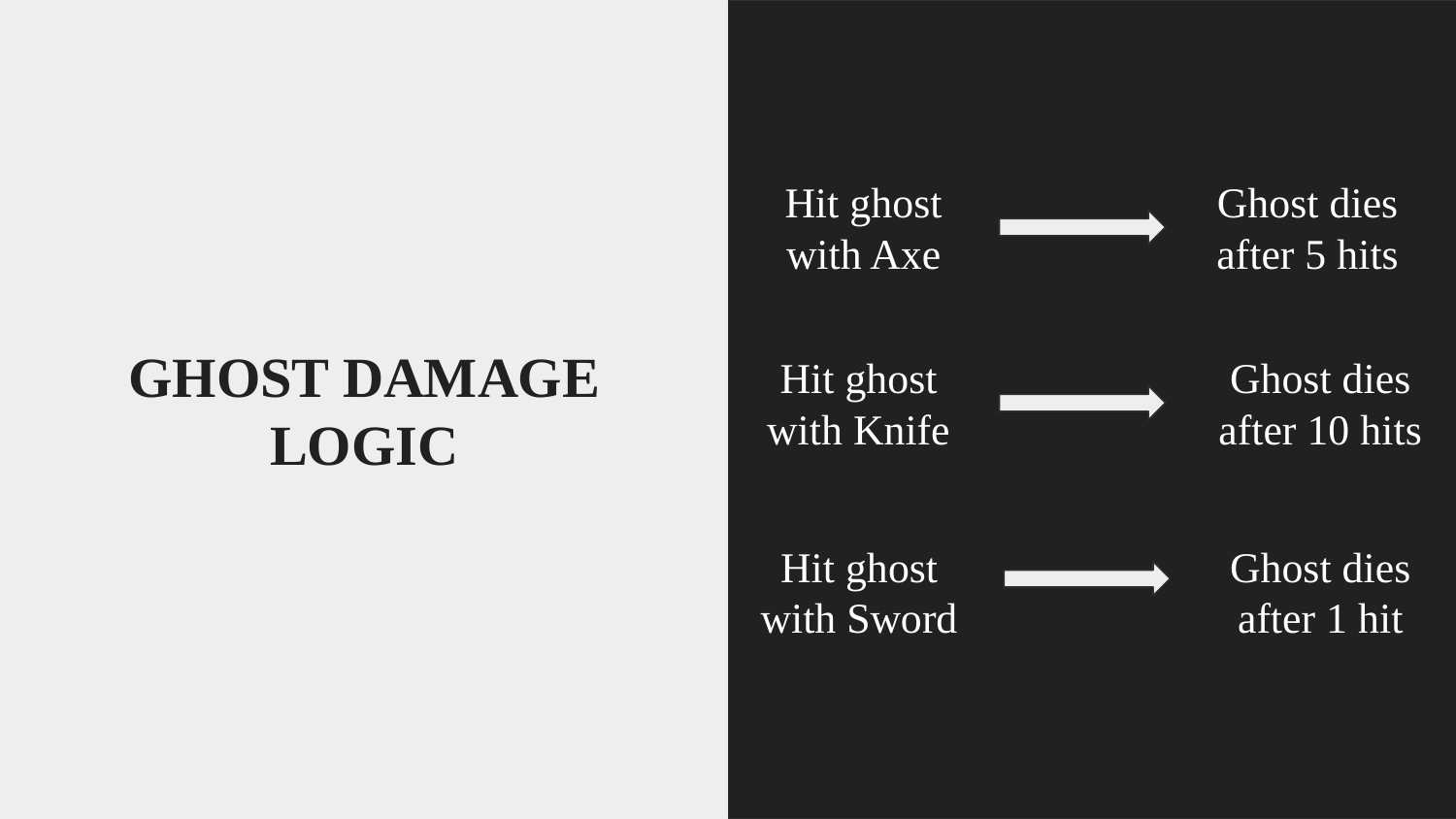

Hit ghost with Axe
Ghost dies after 5 hits

GHOST DAMAGE LOGIC
Hit ghost with Knife
Ghost dies after 10 hits

Hit ghost with Sword
Ghost dies after 1 hit